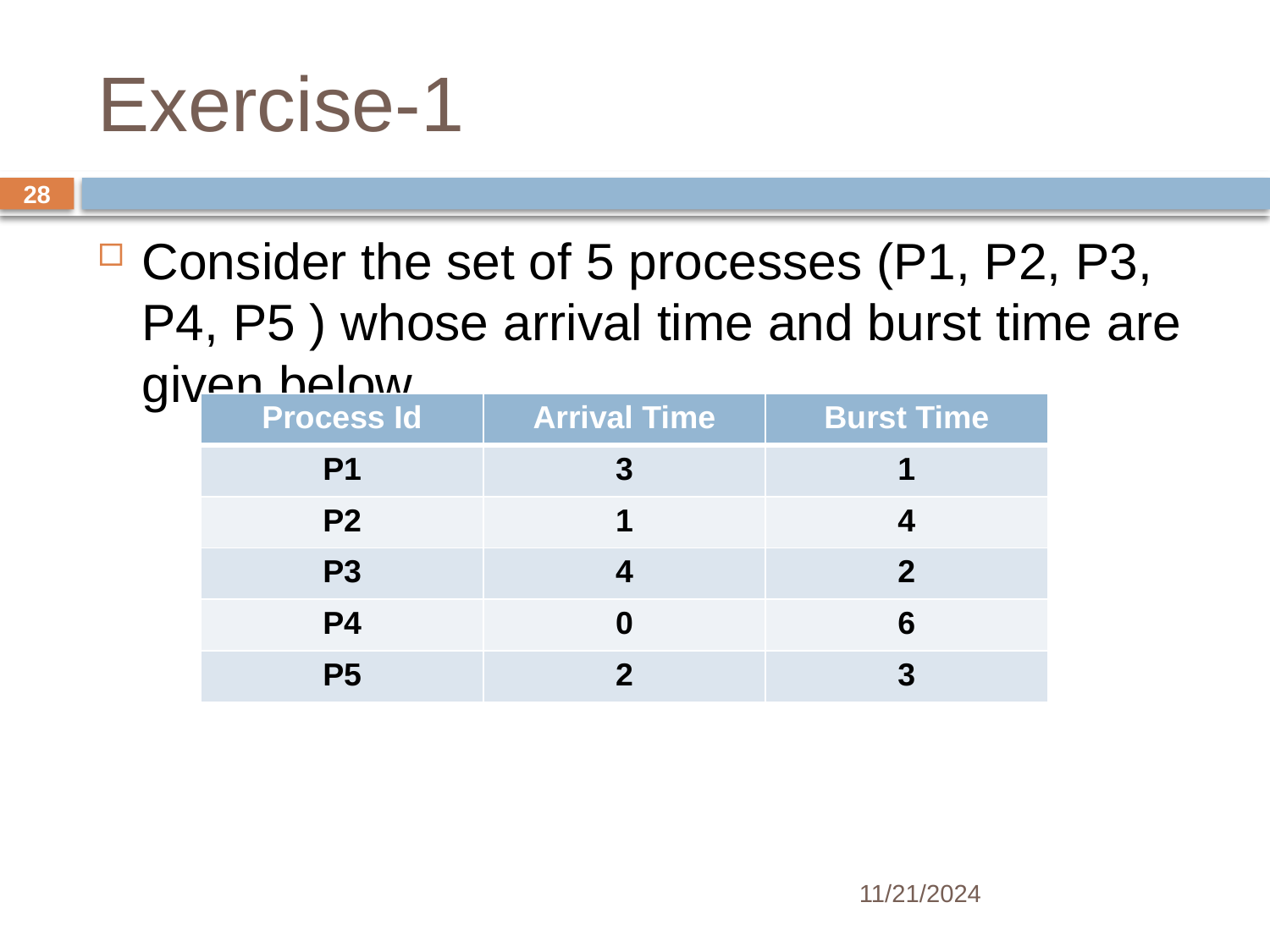

# Exercise-1
28
Consider the set of 5 processes (P1, P2, P3, P4, P5 ) whose arrival time and burst time are given below
| Process Id | Arrival Time | Burst Time |
| --- | --- | --- |
| P1 | 3 | 1 |
| P2 | 1 | 4 |
| P3 | 4 | 2 |
| P4 | 0 | 6 |
| P5 | 2 | 3 |
11/21/2024